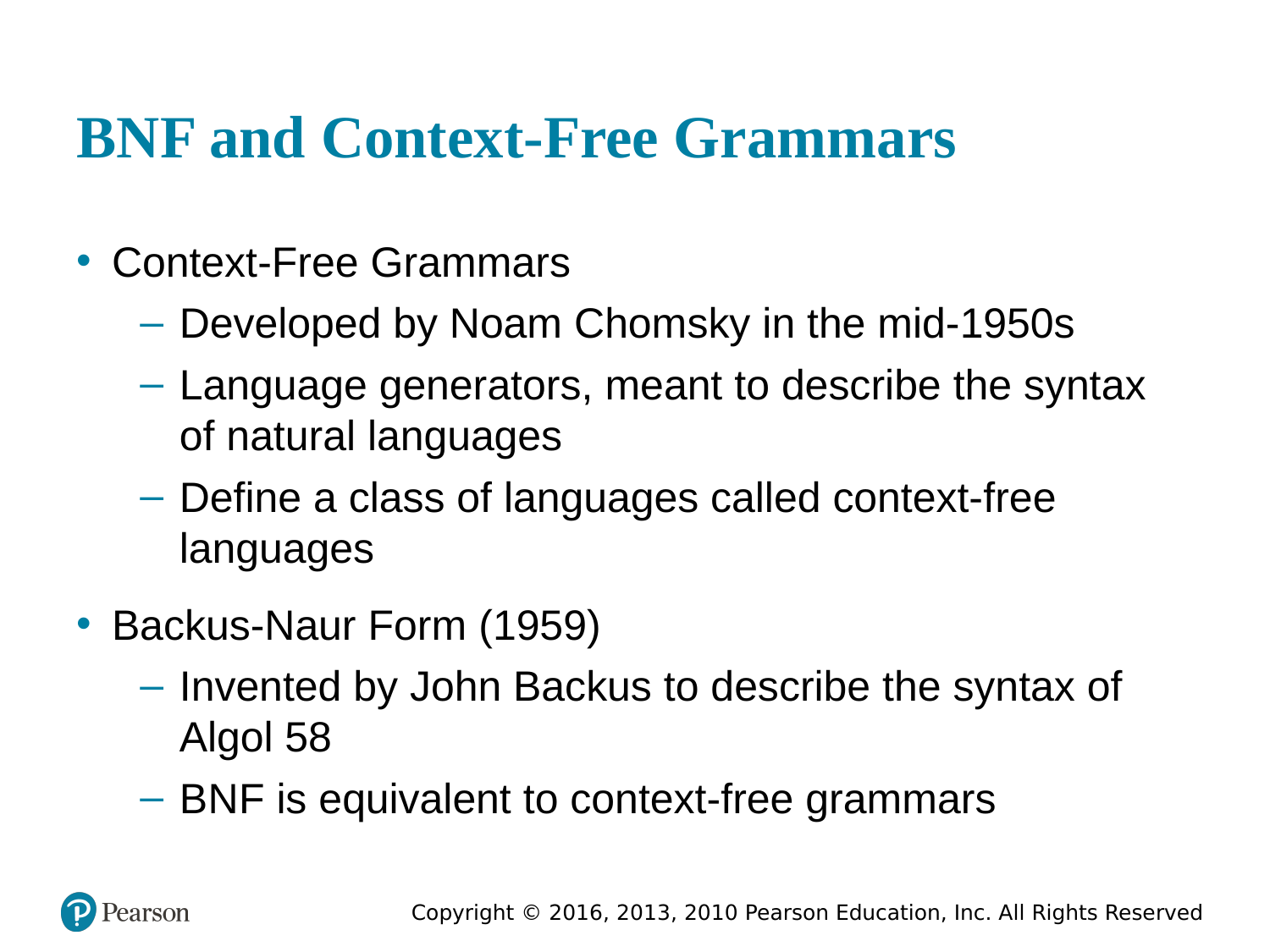

# B N F and Context-Free Grammars
Context-Free Grammars
Developed by Noam Chomsky in the mid-1950s
Language generators, meant to describe the syntax of natural languages
Define a class of languages called context-free languages
Backus-Naur Form (1959)
Invented by John Backus to describe the syntax of Algol 58
B N F is equivalent to context-free grammars